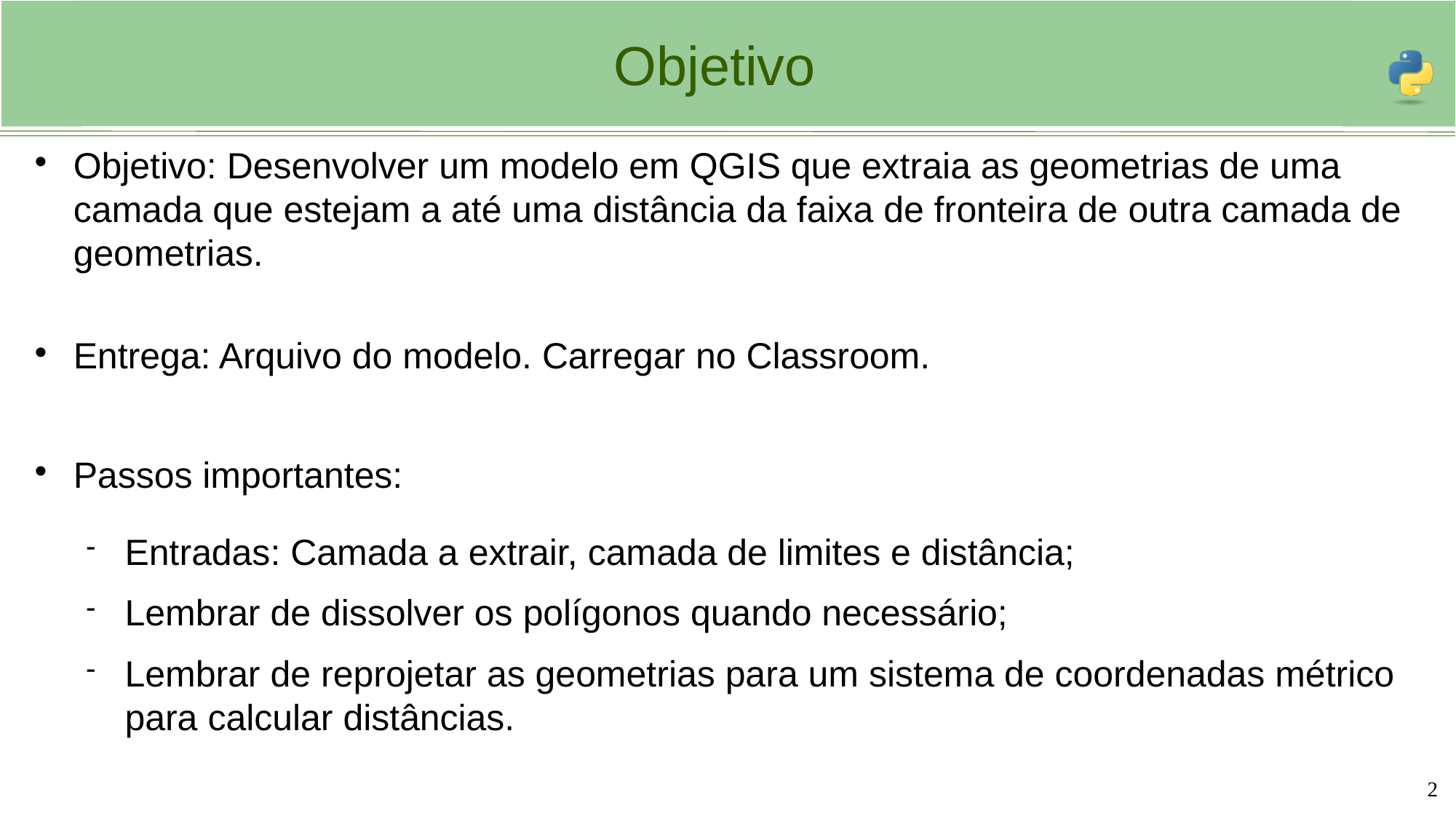

# Objetivo
Objetivo: Desenvolver um modelo em QGIS que extraia as geometrias de uma camada que estejam a até uma distância da faixa de fronteira de outra camada de geometrias.
Entrega: Arquivo do modelo. Carregar no Classroom.

Passos importantes:
Entradas: Camada a extrair, camada de limites e distância;
Lembrar de dissolver os polígonos quando necessário;
Lembrar de reprojetar as geometrias para um sistema de coordenadas métrico para calcular distâncias.
2